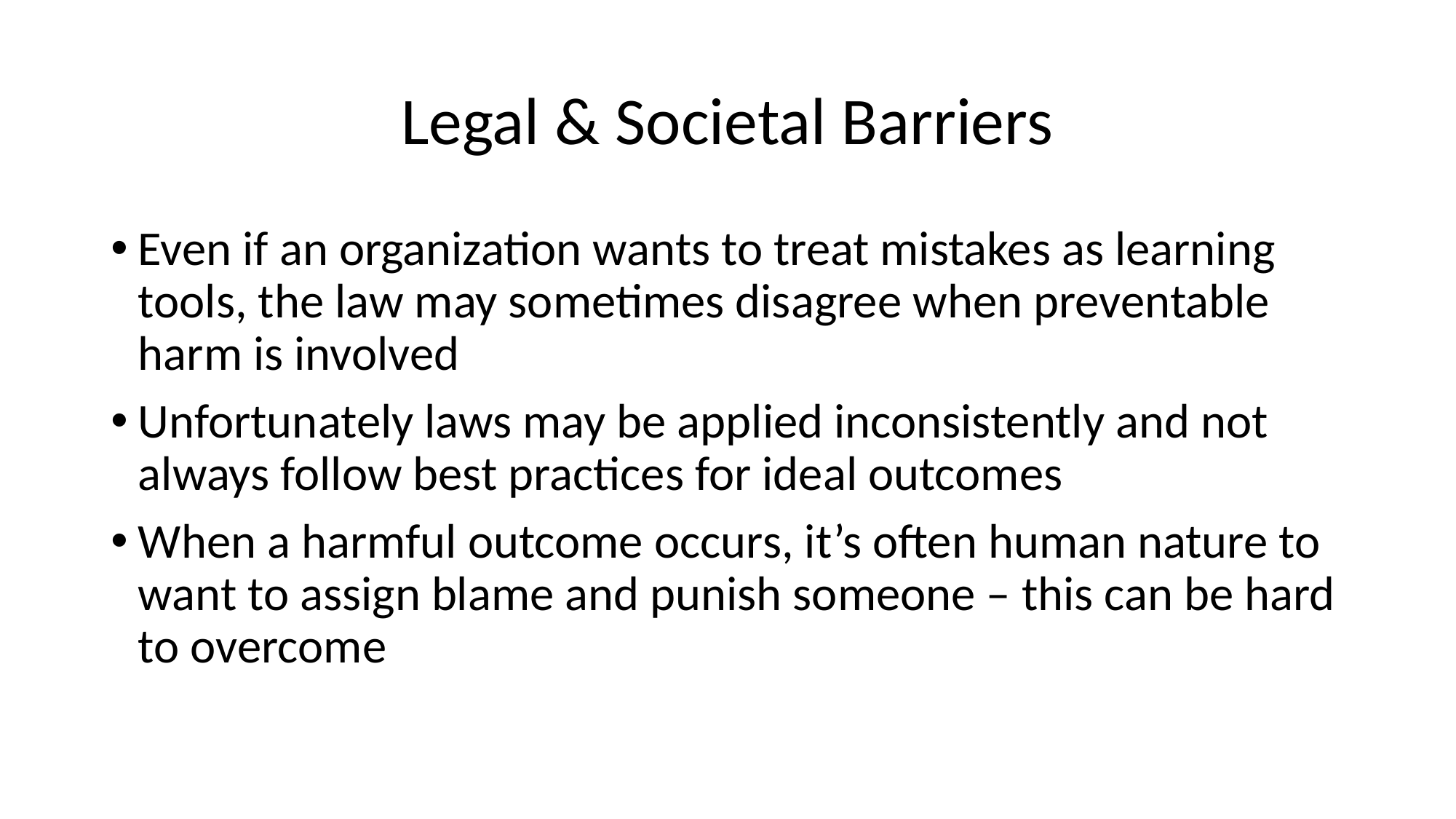

# Legal & Societal Barriers
Even if an organization wants to treat mistakes as learning tools, the law may sometimes disagree when preventable harm is involved
Unfortunately laws may be applied inconsistently and not always follow best practices for ideal outcomes
When a harmful outcome occurs, it’s often human nature to want to assign blame and punish someone – this can be hard to overcome